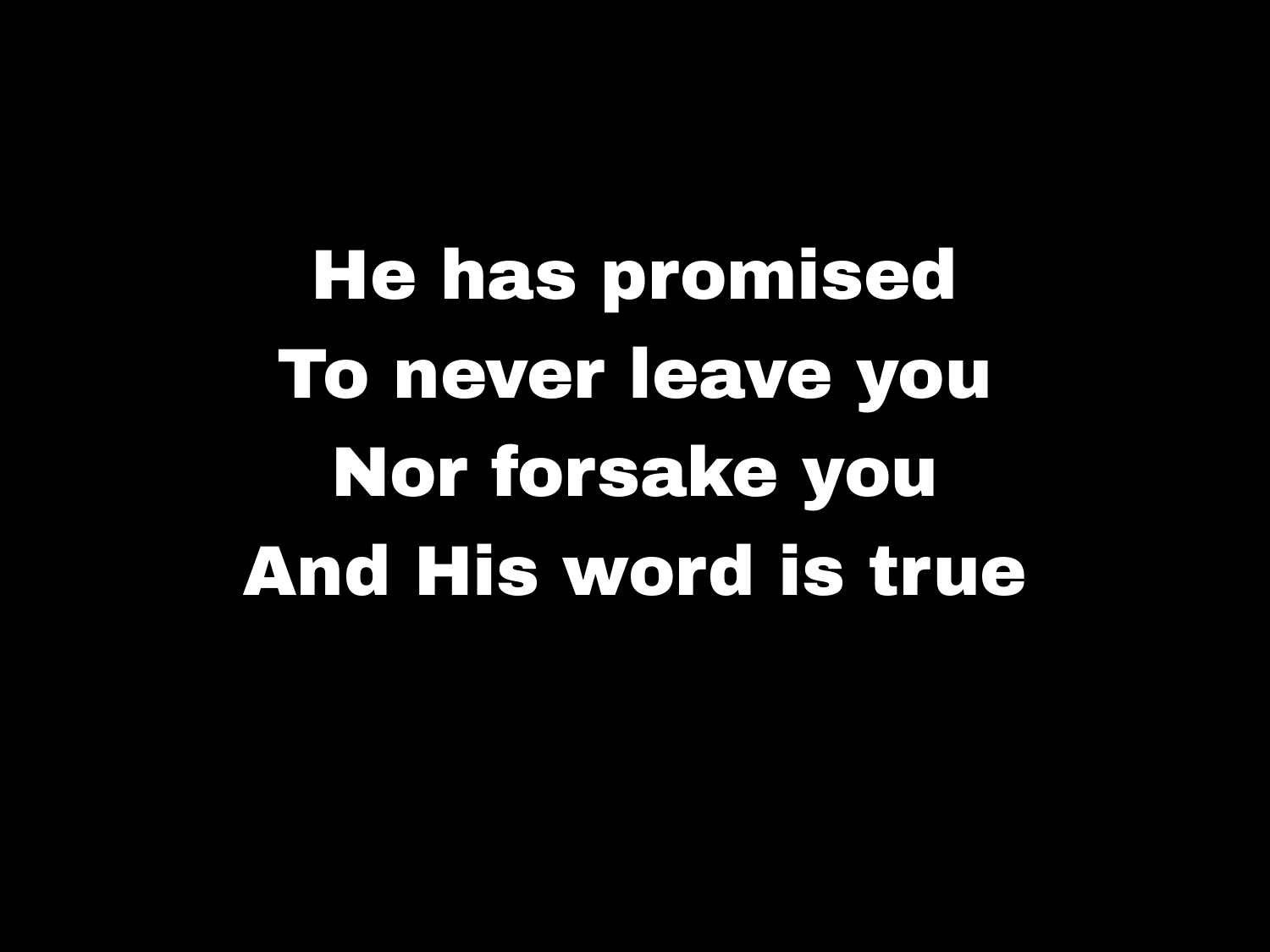

#
He has promised
To never leave you
Nor forsake you
And His word is true